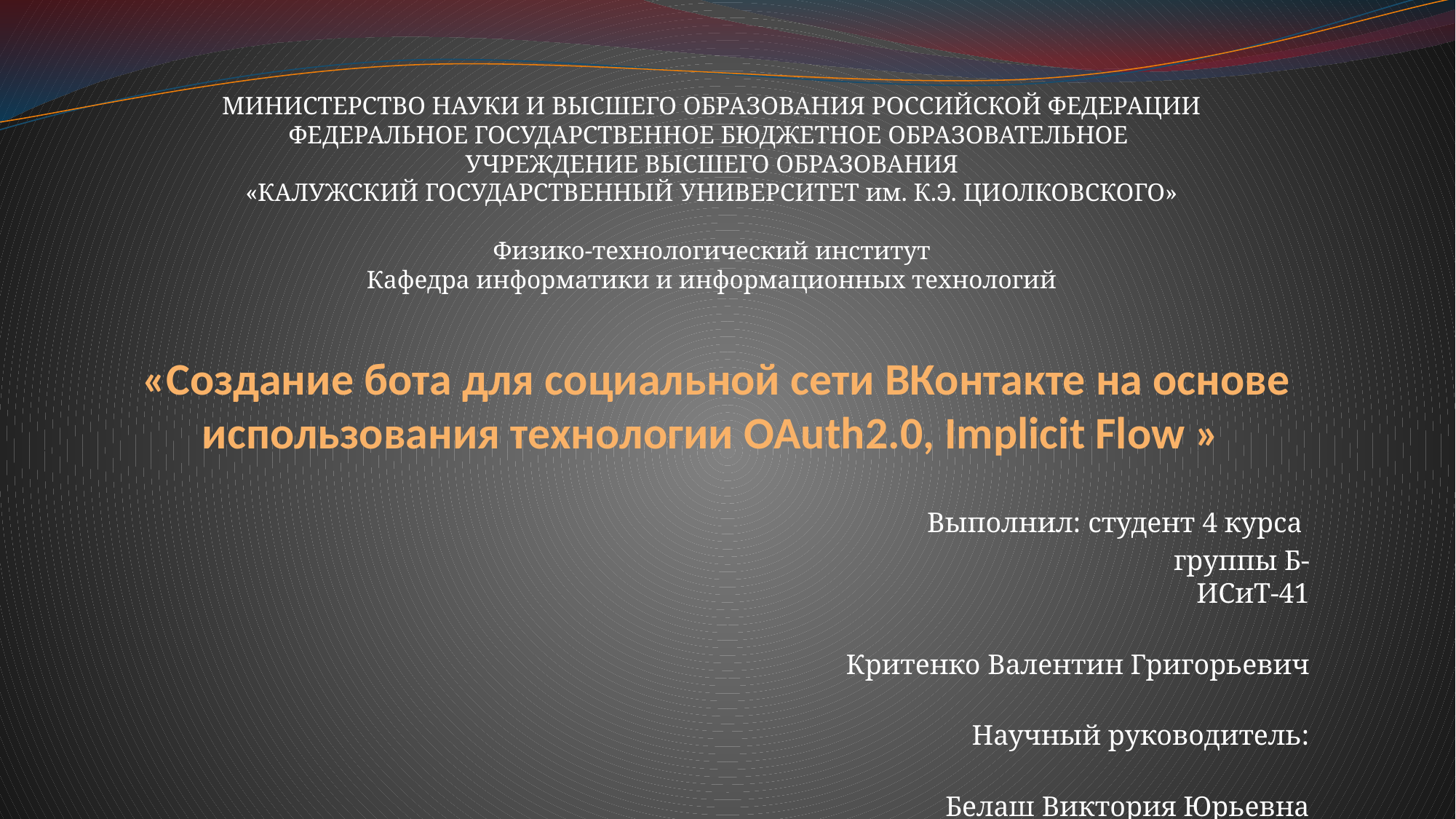

МИНИСТЕРСТВО НАУКИ И ВЫСШЕГО ОБРАЗОВАНИЯ РОССИЙСКОЙ ФЕДЕРАЦИИ
ФЕДЕРАЛЬНОЕ ГОСУДАРСТВЕННОЕ БЮДЖЕТНОЕ ОБРАЗОВАТЕЛЬНОЕ
УЧРЕЖДЕНИЕ ВЫСШЕГО ОБРАЗОВАНИЯ
«КАЛУЖСКИЙ ГОСУДАРСТВЕННЫЙ УНИВЕРСИТЕТ им. К.Э. ЦИОЛКОВСКОГО»

Физико-технологический институт
Кафедра информатики и информационных технологий

# «Создание бота для социальной сети ВКонтакте на основе использования технологии OAuth2.0, Implicit Flow »
                                                                                 Выполнил: студент 4 курса
                                                                                                                           группы Б-ИСиТ-41
					                                                               Критенко Валентин Григорьевич
						                                                               Научный руководитель:
						                                                               Белаш Виктория Юрьевна